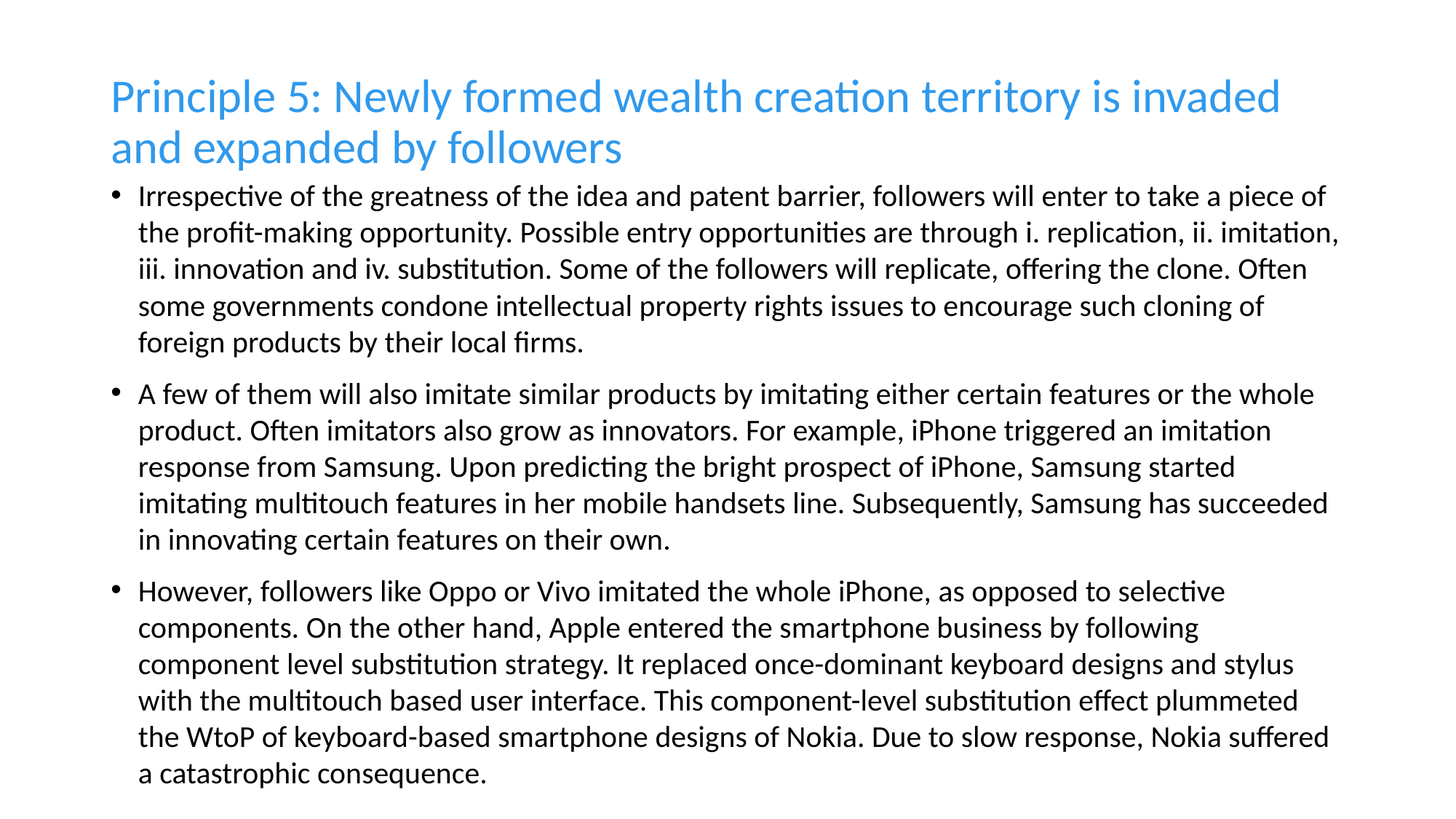

# Principle 5: Newly formed wealth creation territory is invaded and expanded by followers
Irrespective of the greatness of the idea and patent barrier, followers will enter to take a piece of the profit-making opportunity. Possible entry opportunities are through i. replication, ii. imitation, iii. innovation and iv. substitution. Some of the followers will replicate, offering the clone. Often some governments condone intellectual property rights issues to encourage such cloning of foreign products by their local firms.
A few of them will also imitate similar products by imitating either certain features or the whole product. Often imitators also grow as innovators. For example, iPhone triggered an imitation response from Samsung. Upon predicting the bright prospect of iPhone, Samsung started imitating multitouch features in her mobile handsets line. Subsequently, Samsung has succeeded in innovating certain features on their own.
However, followers like Oppo or Vivo imitated the whole iPhone, as opposed to selective components. On the other hand, Apple entered the smartphone business by following component level substitution strategy. It replaced once-dominant keyboard designs and stylus with the multitouch based user interface. This component-level substitution effect plummeted the WtoP of keyboard-based smartphone designs of Nokia. Due to slow response, Nokia suffered a catastrophic consequence.